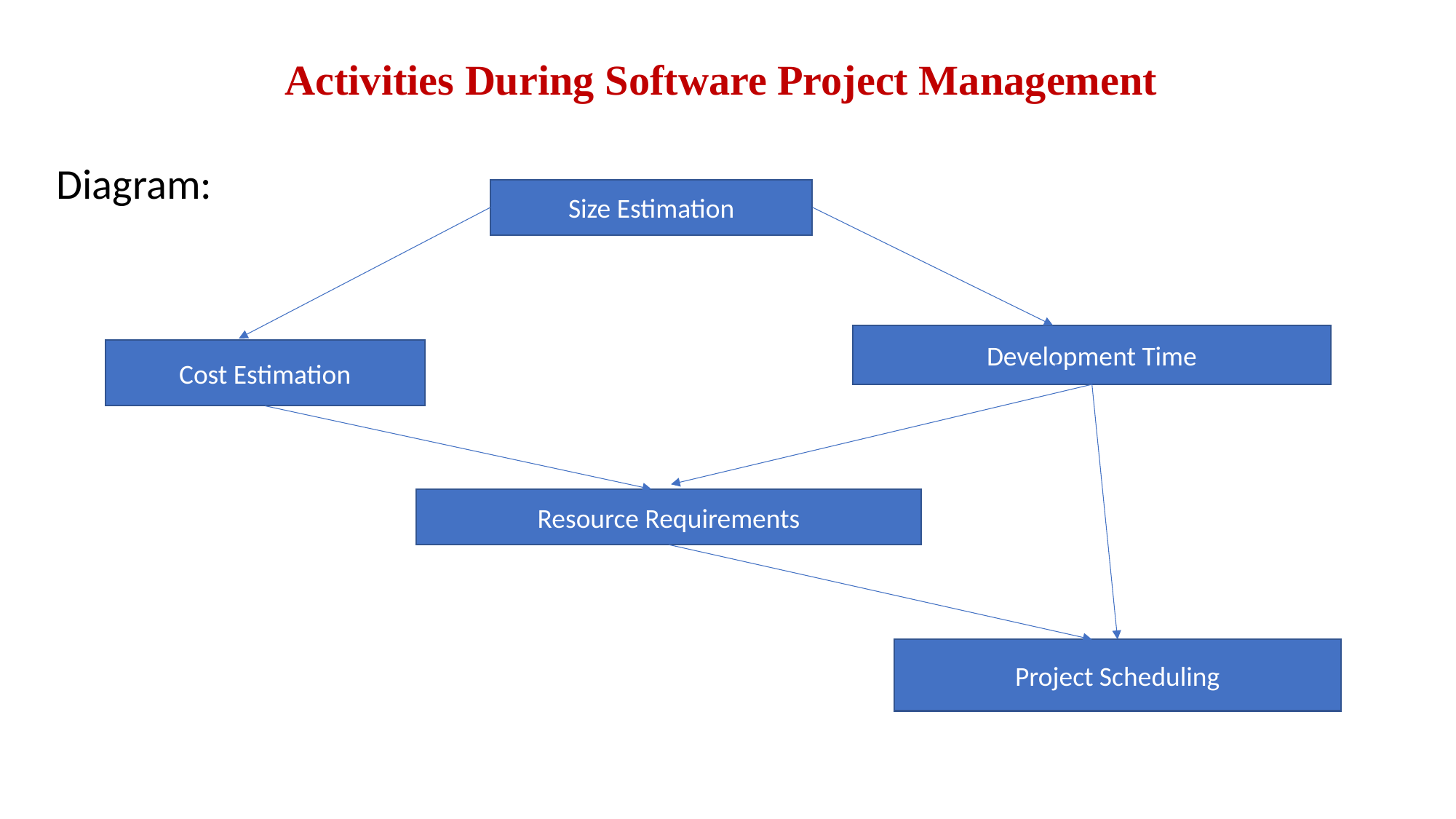

# Activities During Software Project Management
Diagram:
Size Estimation
Development Time
Cost Estimation
Resource Requirements
Project Scheduling